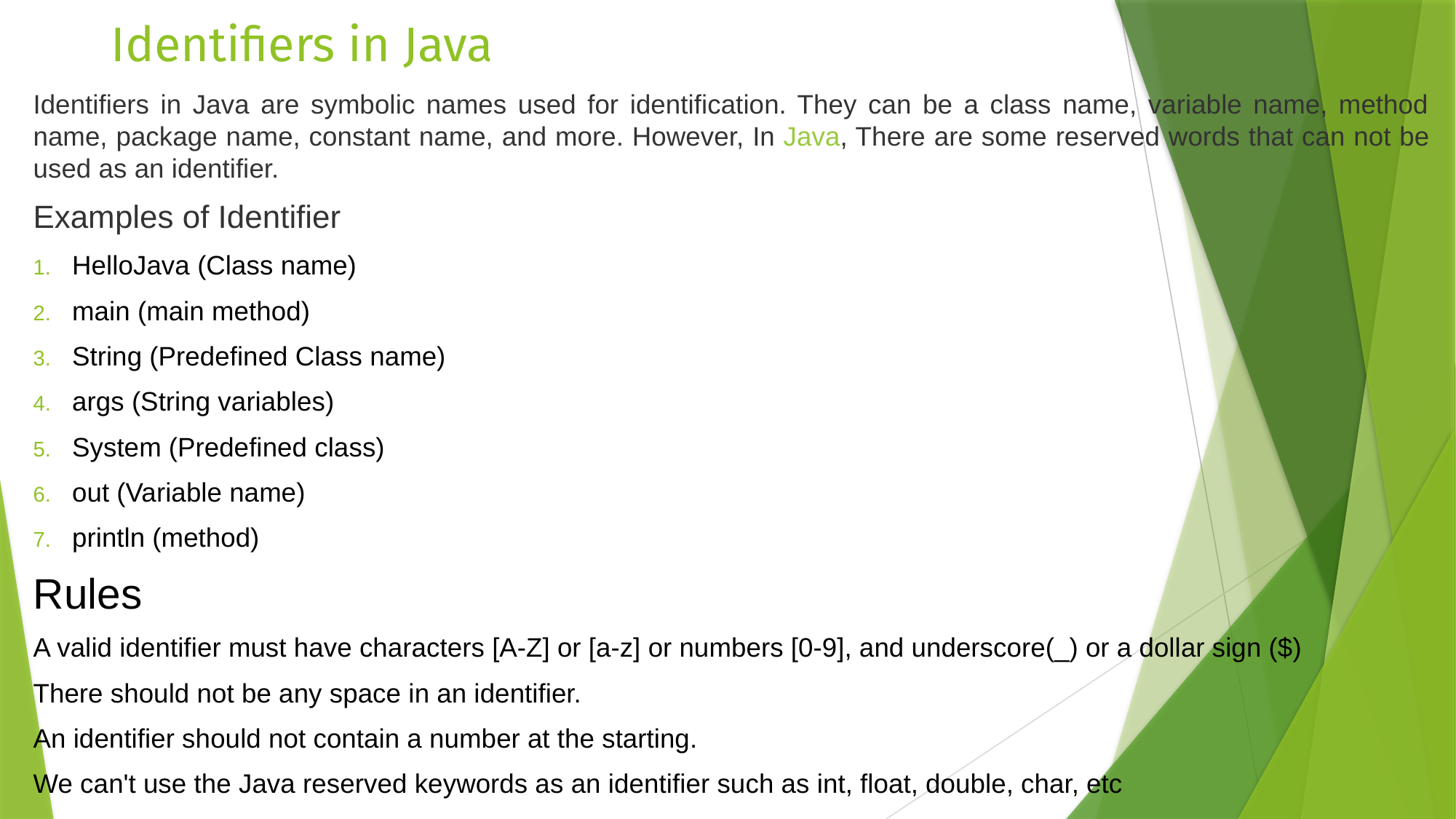

# Identifiers in Java
Identifiers in Java are symbolic names used for identification. They can be a class name, variable name, method name, package name, constant name, and more. However, In Java, There are some reserved words that can not be used as an identifier.
Examples of Identifier
HelloJava (Class name)
main (main method)
String (Predefined Class name)
args (String variables)
System (Predefined class)
out (Variable name)
println (method)
Rules
A valid identifier must have characters [A-Z] or [a-z] or numbers [0-9], and underscore(_) or a dollar sign ($)
There should not be any space in an identifier.
An identifier should not contain a number at the starting.
We can't use the Java reserved keywords as an identifier such as int, float, double, char, etc